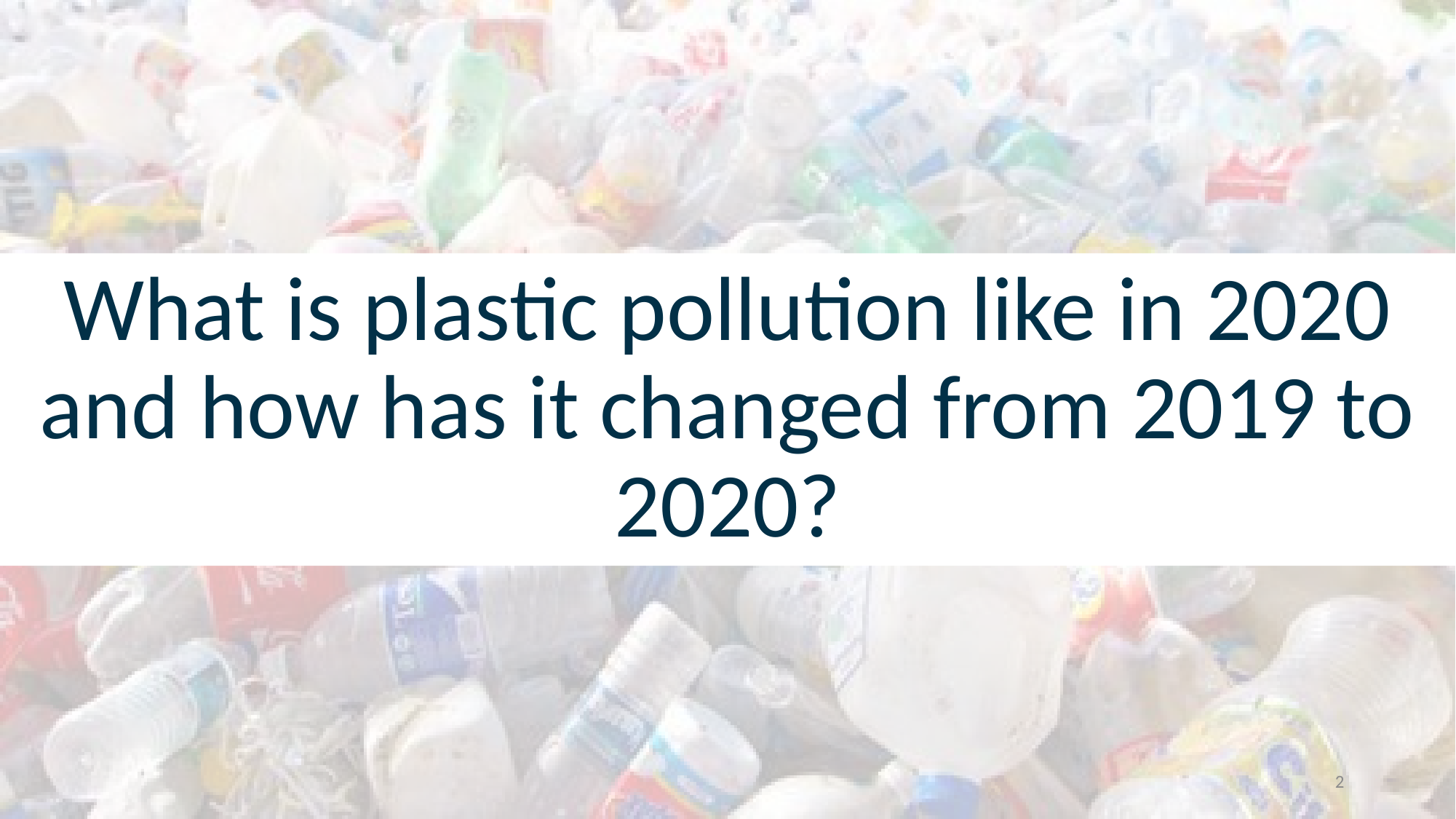

# What is plastic pollution like in 2020 and how has it changed from 2019 to 2020?
2